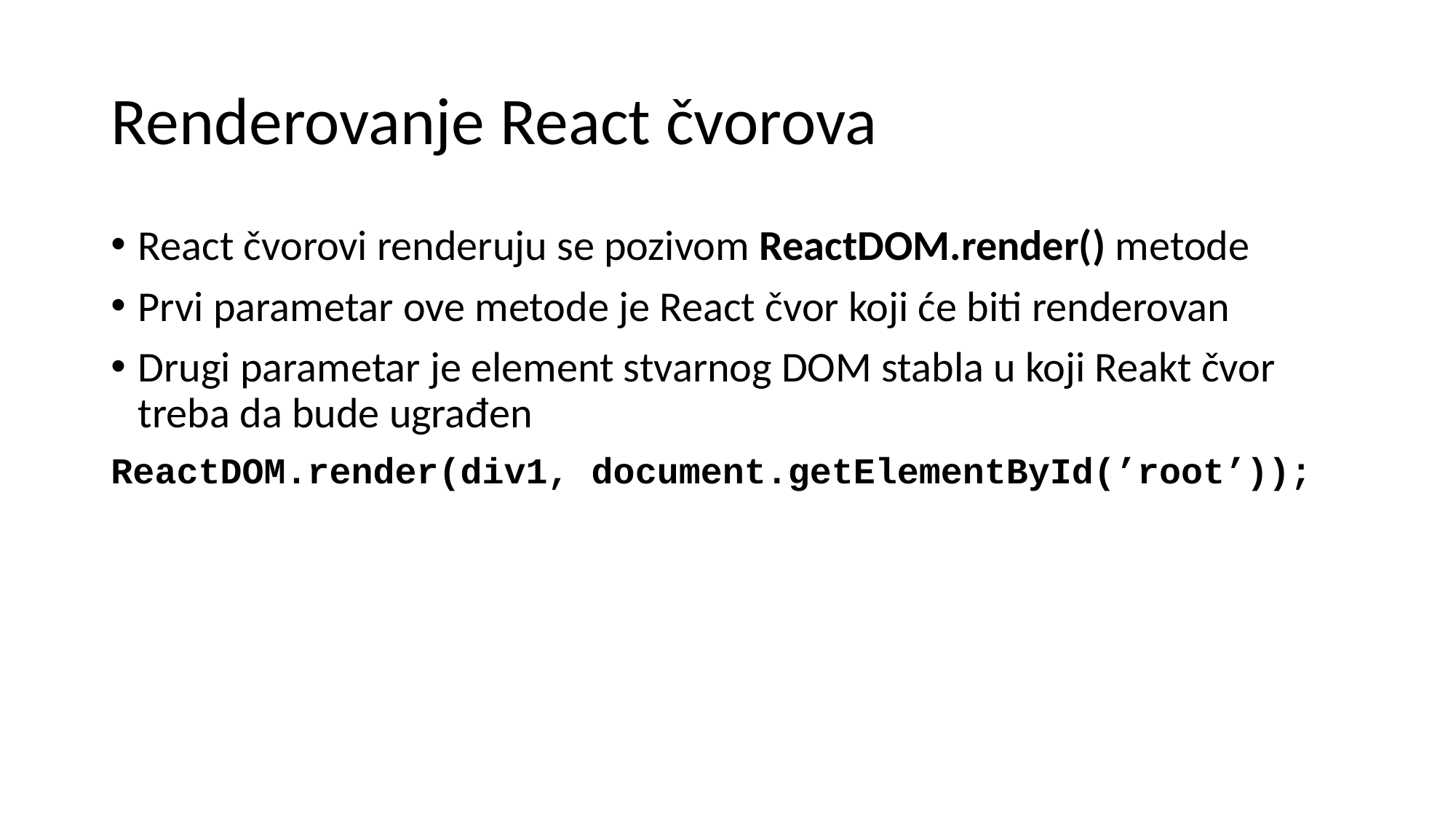

# Renderovanje React čvorova
React čvorovi renderuju se pozivom ReactDOM.render() metode
Prvi parametar ove metode je React čvor koji će biti renderovan
Drugi parametar je element stvarnog DOM stabla u koji Reakt čvor treba da bude ugrađen
ReactDOM.render(div1, document.getElementById(’root’));